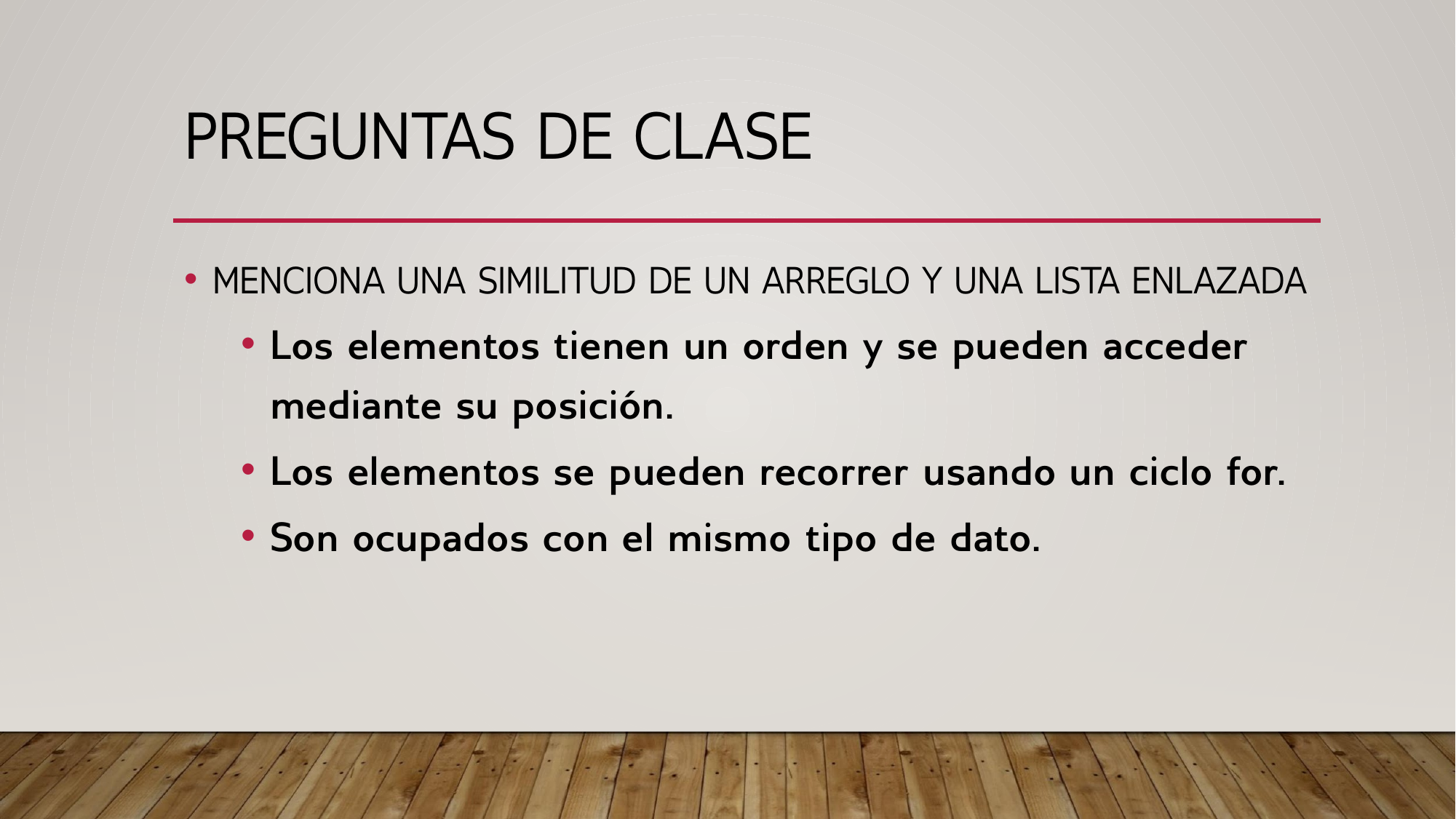

# PREGUNTAS DE CLASE
MENCIONA UNA SIMILITUD DE UN ARREGLO Y UNA LISTA ENLAZADA
Los elementos tienen un orden y se pueden acceder  mediante su posición.
Los elementos se pueden recorrer usando un ciclo for.
Son ocupados con el mismo tipo de dato.